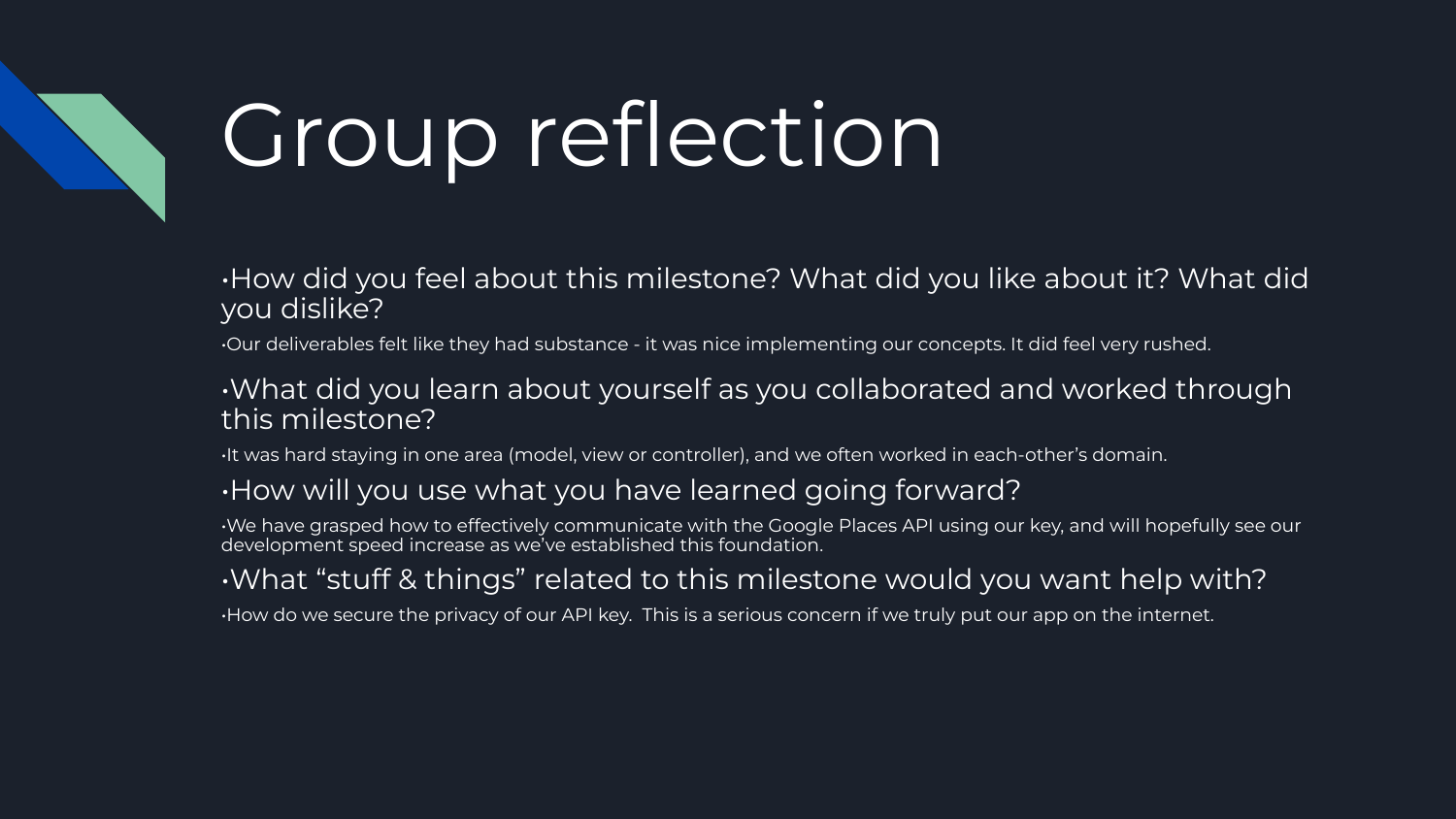

# Group reflection
•How did you feel about this milestone? What did you like about it? What did you dislike?
•Our deliverables felt like they had substance - it was nice implementing our concepts. It did feel very rushed.
•What did you learn about yourself as you collaborated and worked through this milestone?
•It was hard staying in one area (model, view or controller), and we often worked in each-other’s domain.
•How will you use what you have learned going forward?
•We have grasped how to effectively communicate with the Google Places API using our key, and will hopefully see our development speed increase as we’ve established this foundation.
•What “stuff & things” related to this milestone would you want help with?
•How do we secure the privacy of our API key.  This is a serious concern if we truly put our app on the internet.